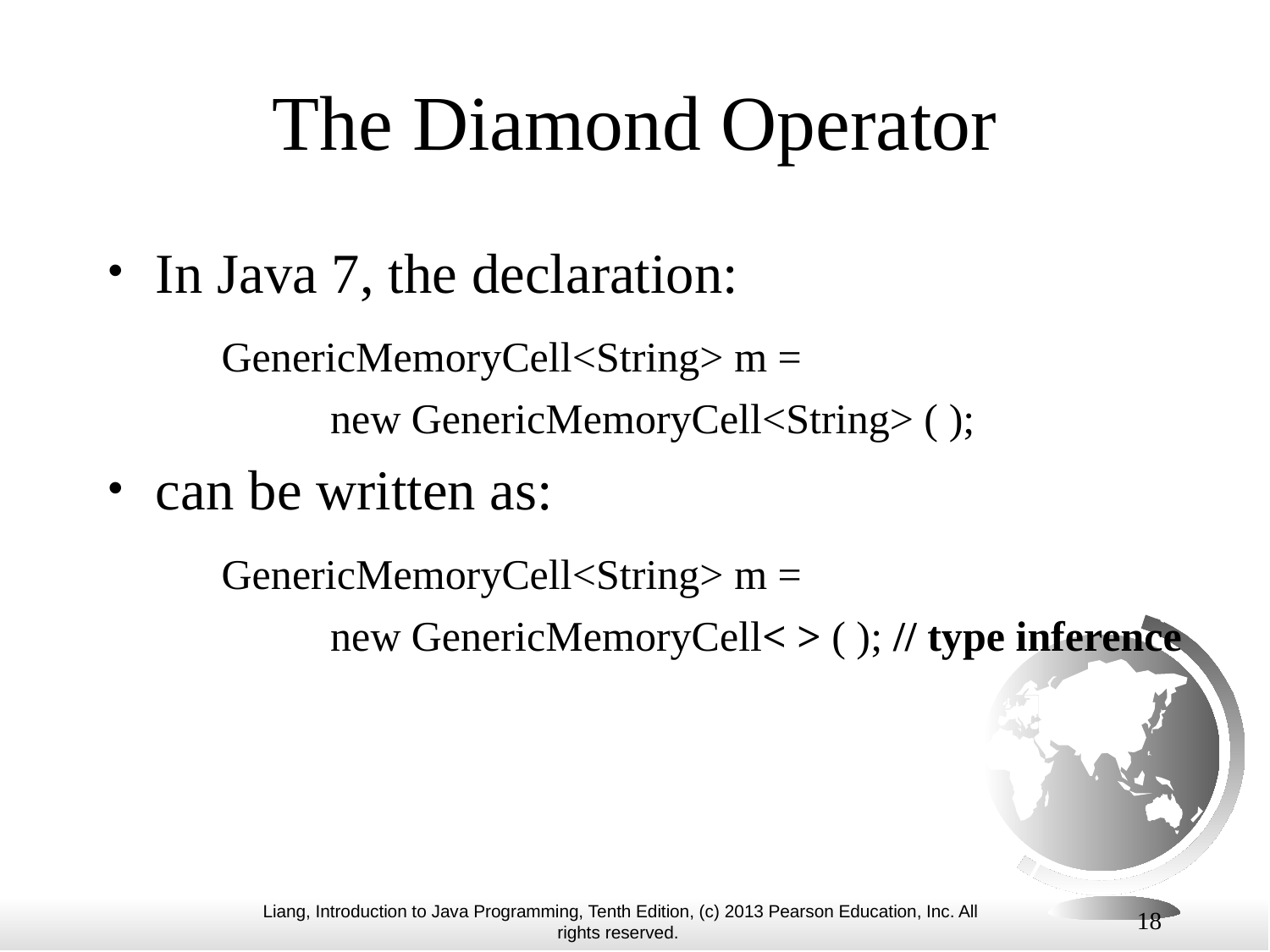

# The Diamond Operator
In Java 7, the declaration:
        GenericMemoryCell<String> m =
                     new GenericMemoryCell<String> ( );
can be written as:
        GenericMemoryCell<String> m =
                     new GenericMemoryCell< > ( ); // type inference

18